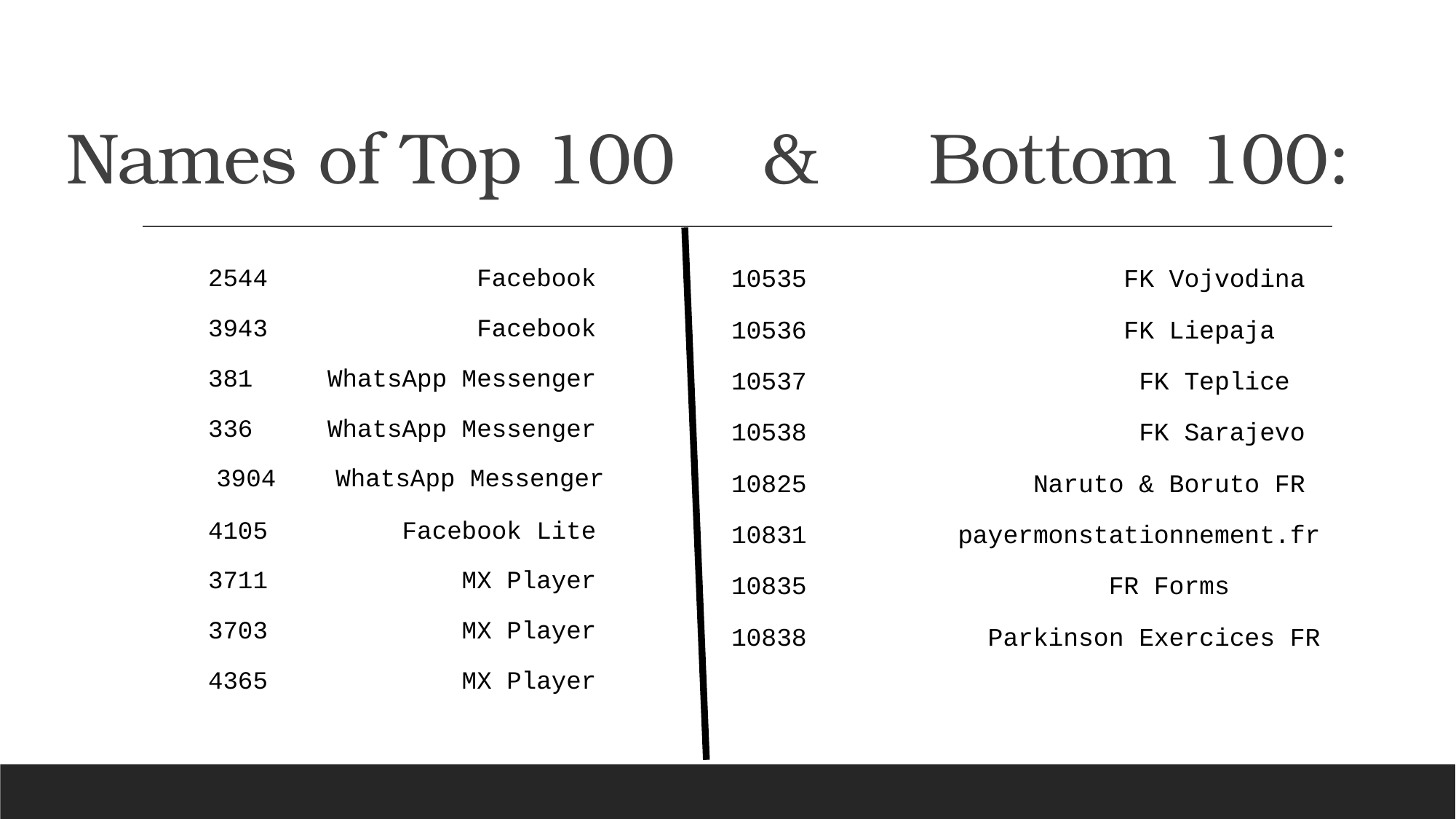

# Names of Top 100    &     Bottom 100:
10535                     FK Vojvodina
10536                     FK Liepaja
10537                      FK Teplice
10538                      FK Sarajevo
10825               Naruto & Boruto FR
10831          payermonstationnement.fr
10835                    FR Forms
10838            Parkinson Exercices FR

2544              Facebook
3943              Facebook
381     WhatsApp Messenger
336     WhatsApp Messenger
     3904    WhatsApp Messenger
4105         Facebook Lite
3711             MX Player
3703             MX Player
4365             MX Player